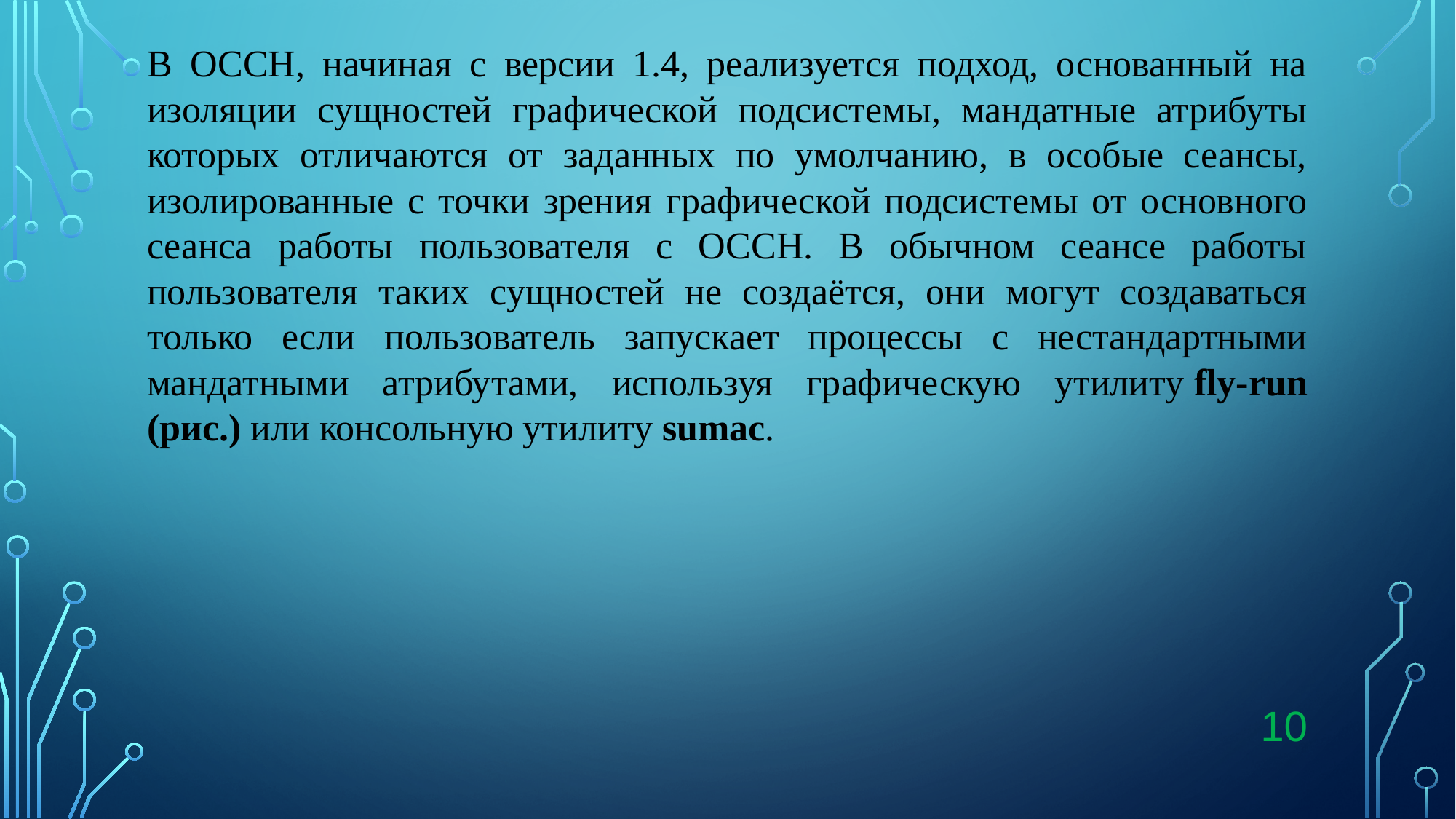

В ОССН, начиная с версии 1.4, реализуется подход, основанный на изоляции сущностей графической подсистемы, мандатные атрибуты которых отличаются от заданных по умолчанию, в особые сеансы, изолированные с точки зрения графической подсистемы от основного сеанса работы пользователя с ОССН. В обычном сеансе работы пользователя таких сущностей не создаётся, они могут создаваться только если пользователь запускает процессы с нестандартными мандатными атрибутами, используя графическую утилиту fly-run (рис.) или консольную утилиту sumac.

10